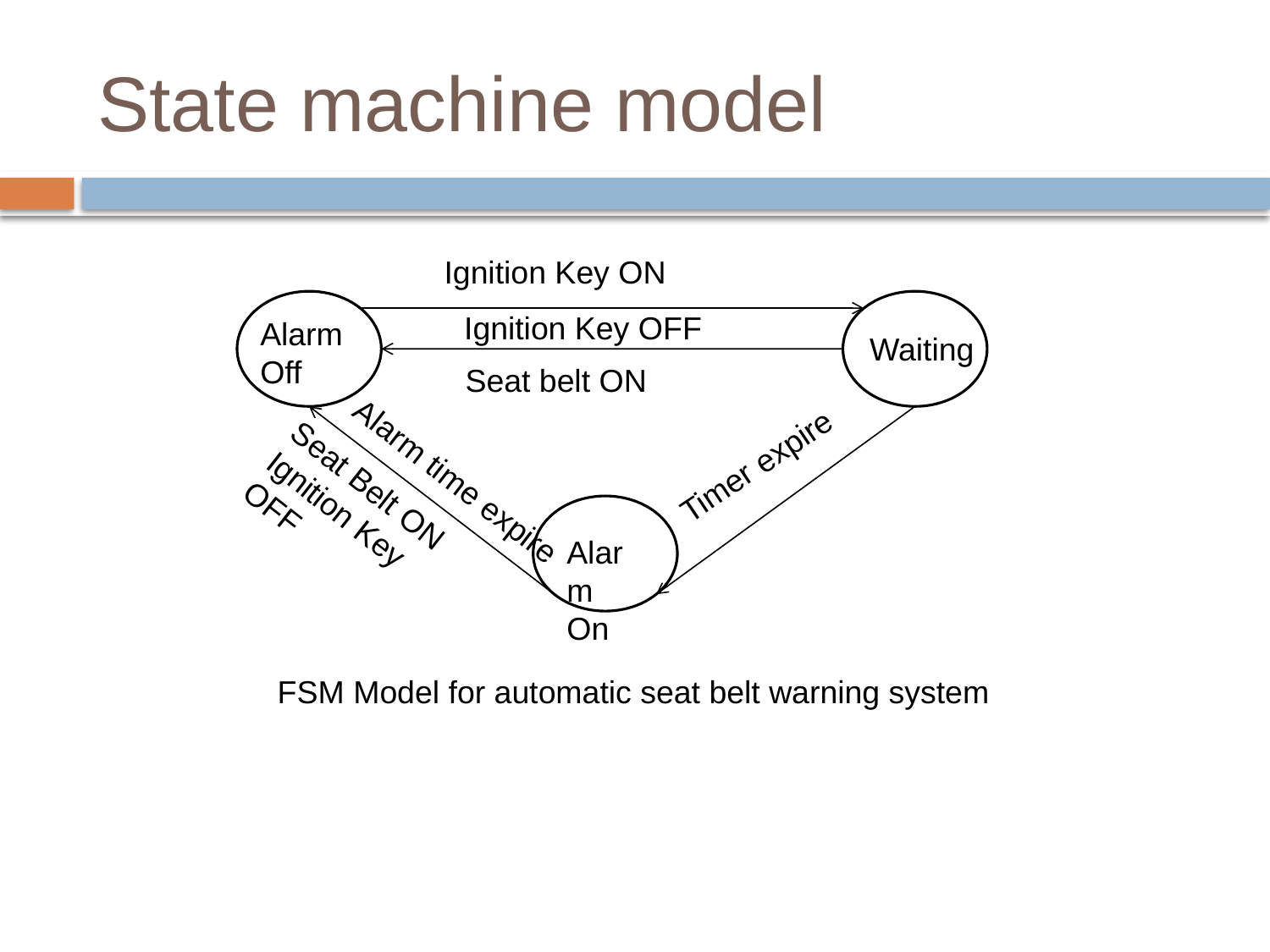

# State machine model
Ignition Key ON

Ignition Key OFF
Alarm Off
Waiting
Seat belt ON
Timer expire
Alarm time expire
Seat Belt ON
Ignition Key OFF
Alarm On
FSM Model for automatic seat belt warning system